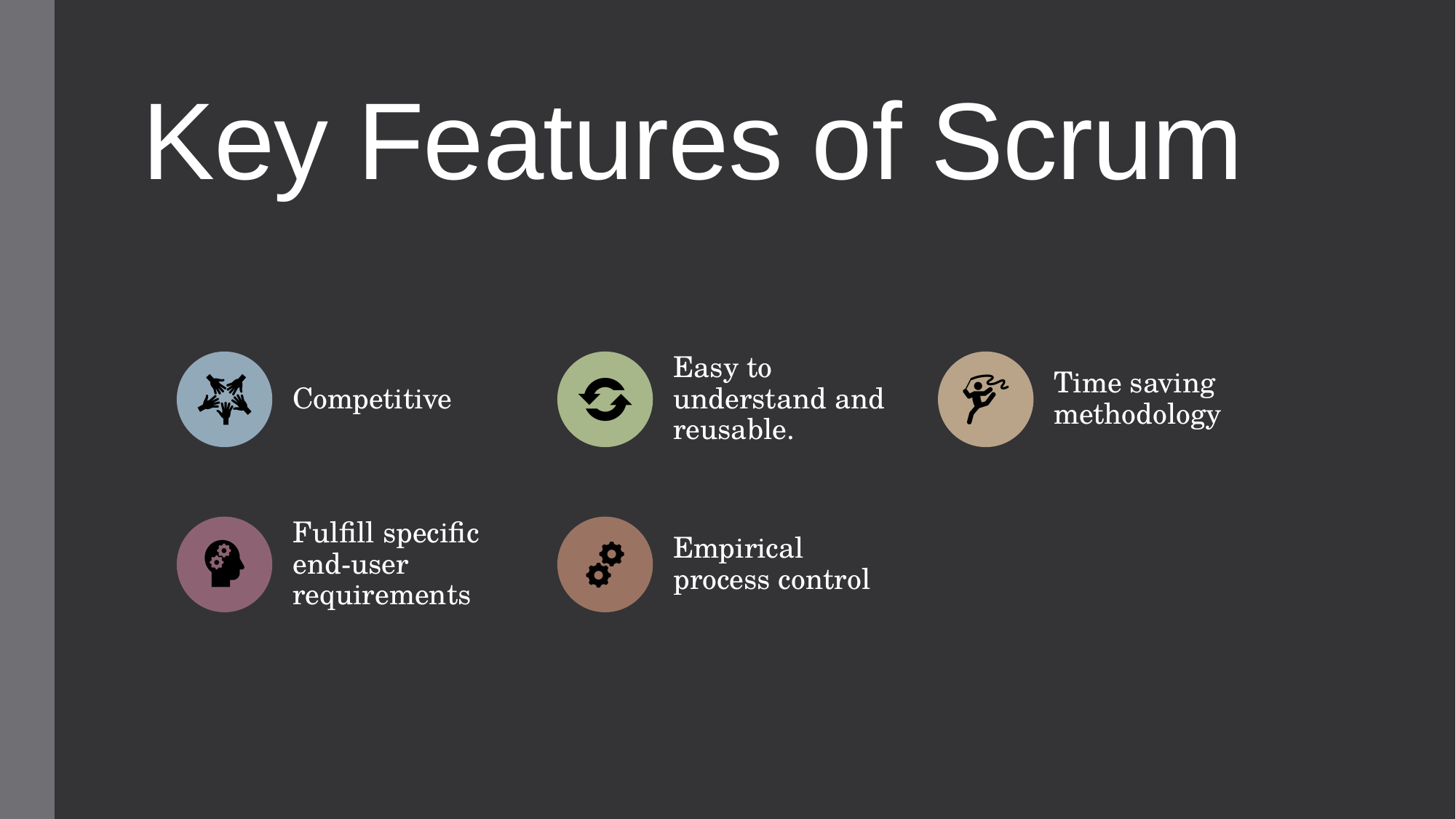

Key Features of Scrum
Competitive
Easy to understand and reusable.
Time saving methodology
Fulfill specific end-user requirements
Empirical process control